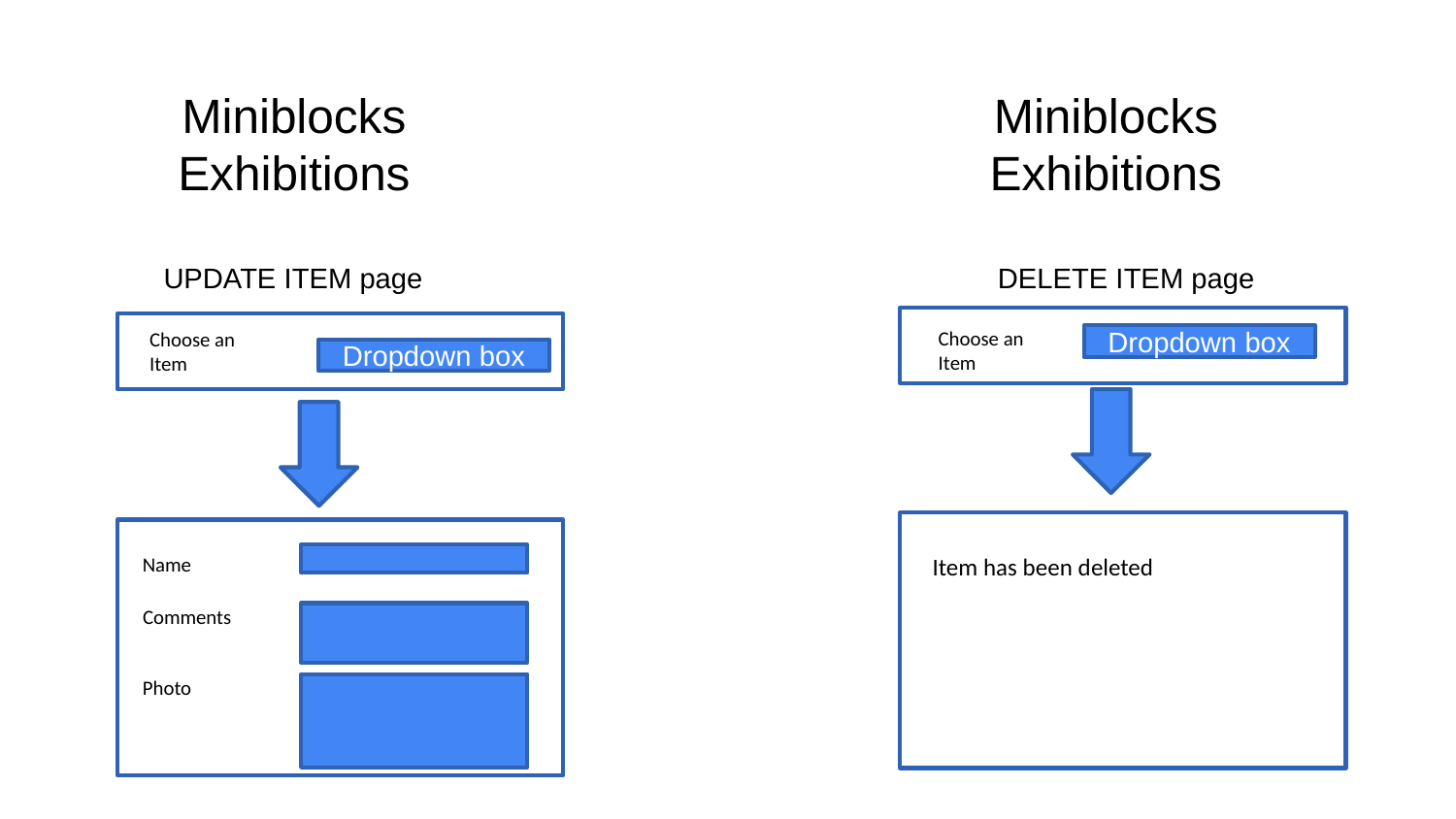

Miniblocks Exhibitions
# Miniblocks Exhibitions
UPDATE ITEM page
DELETE ITEM page

Choose an
Item
Dropdown box

Choose an
Item
Dropdown box

Name
Item has been deleted

Comments

Photo